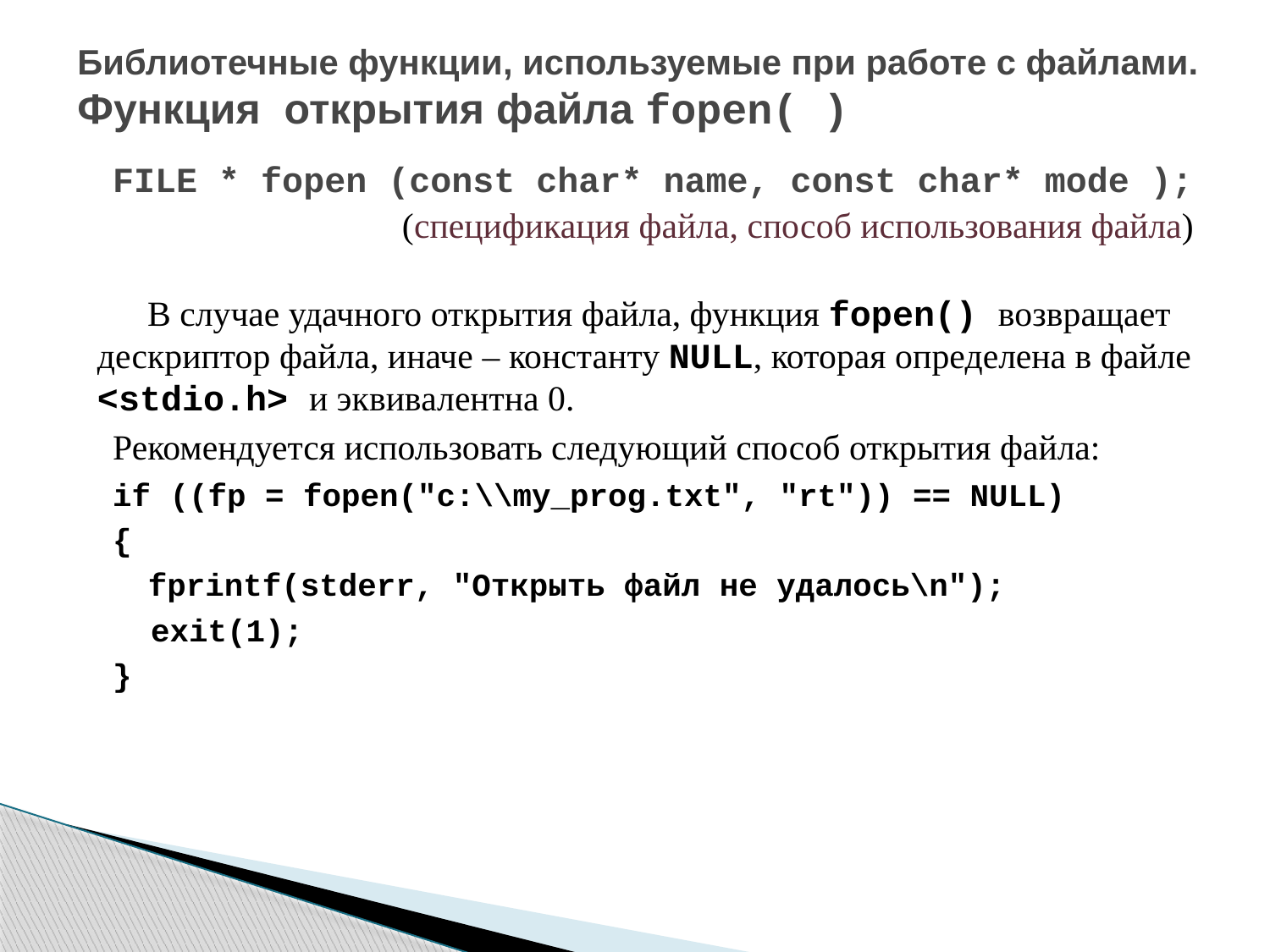

# Библиотечные функции, используемые при работе с файлами. Функция  открытия файла fopen( )
FILE * fopen (const char* name, const char* mode );
			(спецификация файла, способ использования файла)

В случае удачного открытия файла, функция fopen() возвращает дескриптор файла, иначе – константу NULL, которая определена в файле <stdio.h> и эквивалентна 0.
Рекомендуется использовать следующий способ открытия файла:
if ((fp = fopen("c:\\my_prog.txt", "rt")) == NULL)
{
	fprintf(stderr, "Открыть файл не удалось\n");
  exit(1);
}